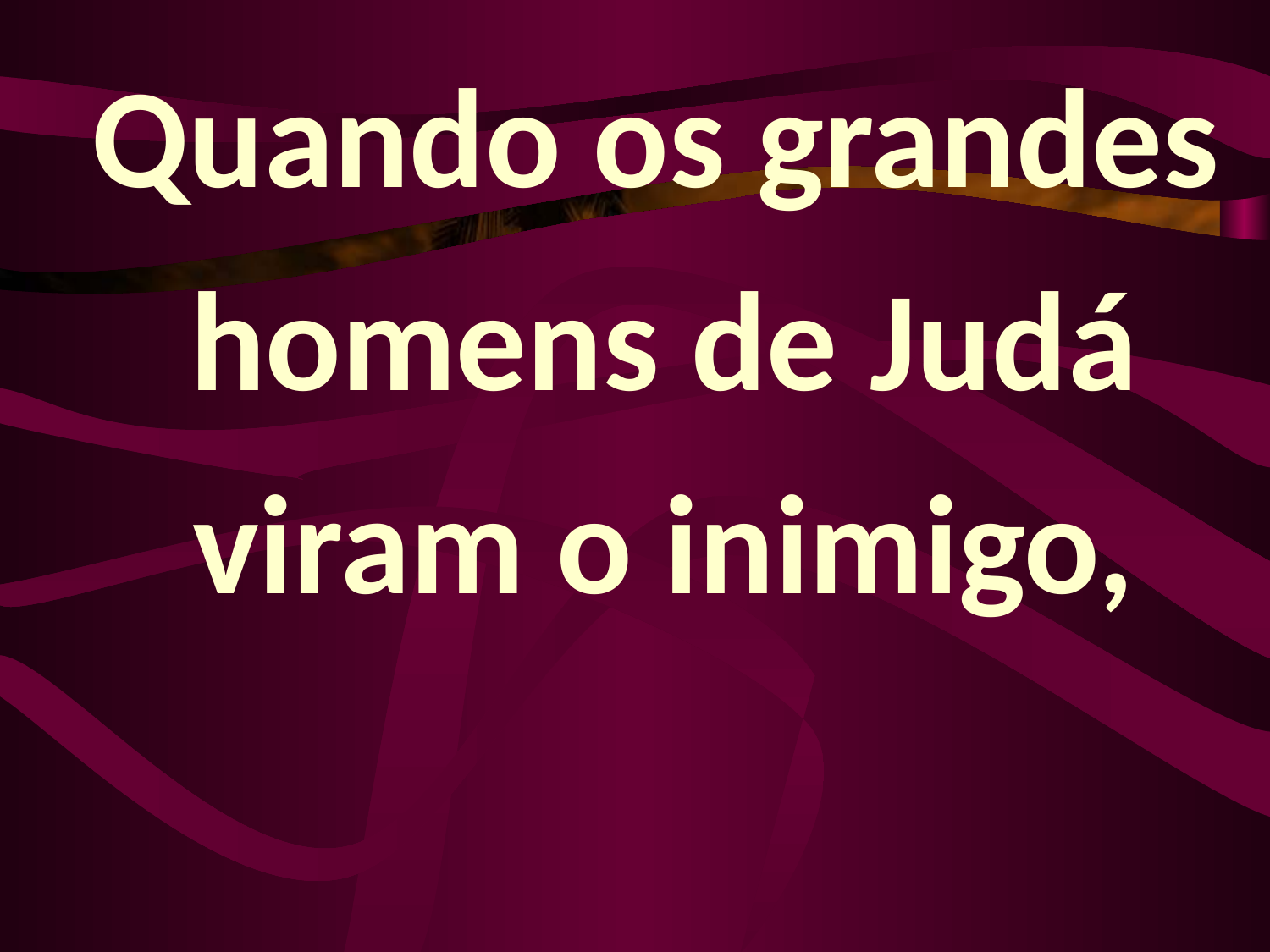

Quando os grandes homens de Judá viram o inimigo,